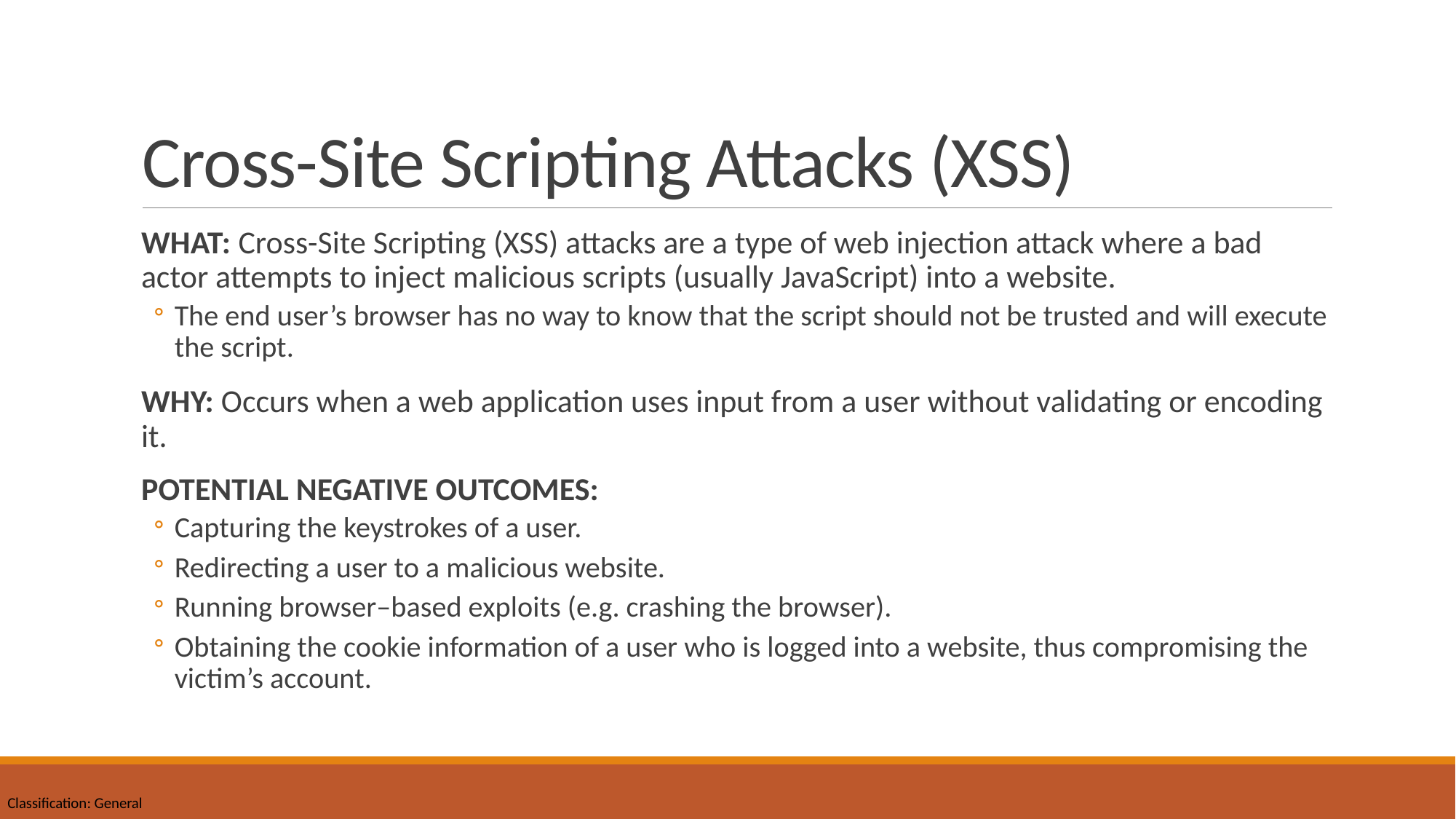

# Cross-Site Scripting Attacks (XSS)
WHAT: Cross-Site Scripting (XSS) attacks are a type of web injection attack where a bad actor attempts to inject malicious scripts (usually JavaScript) into a website.
The end user’s browser has no way to know that the script should not be trusted and will execute the script.
WHY: Occurs when a web application uses input from a user without validating or encoding it.
POTENTIAL NEGATIVE OUTCOMES:
Capturing the keystrokes of a user.
Redirecting a user to a malicious website.
Running browser–based exploits (e.g. crashing the browser).
Obtaining the cookie information of a user who is logged into a website, thus compromising the victim’s account.